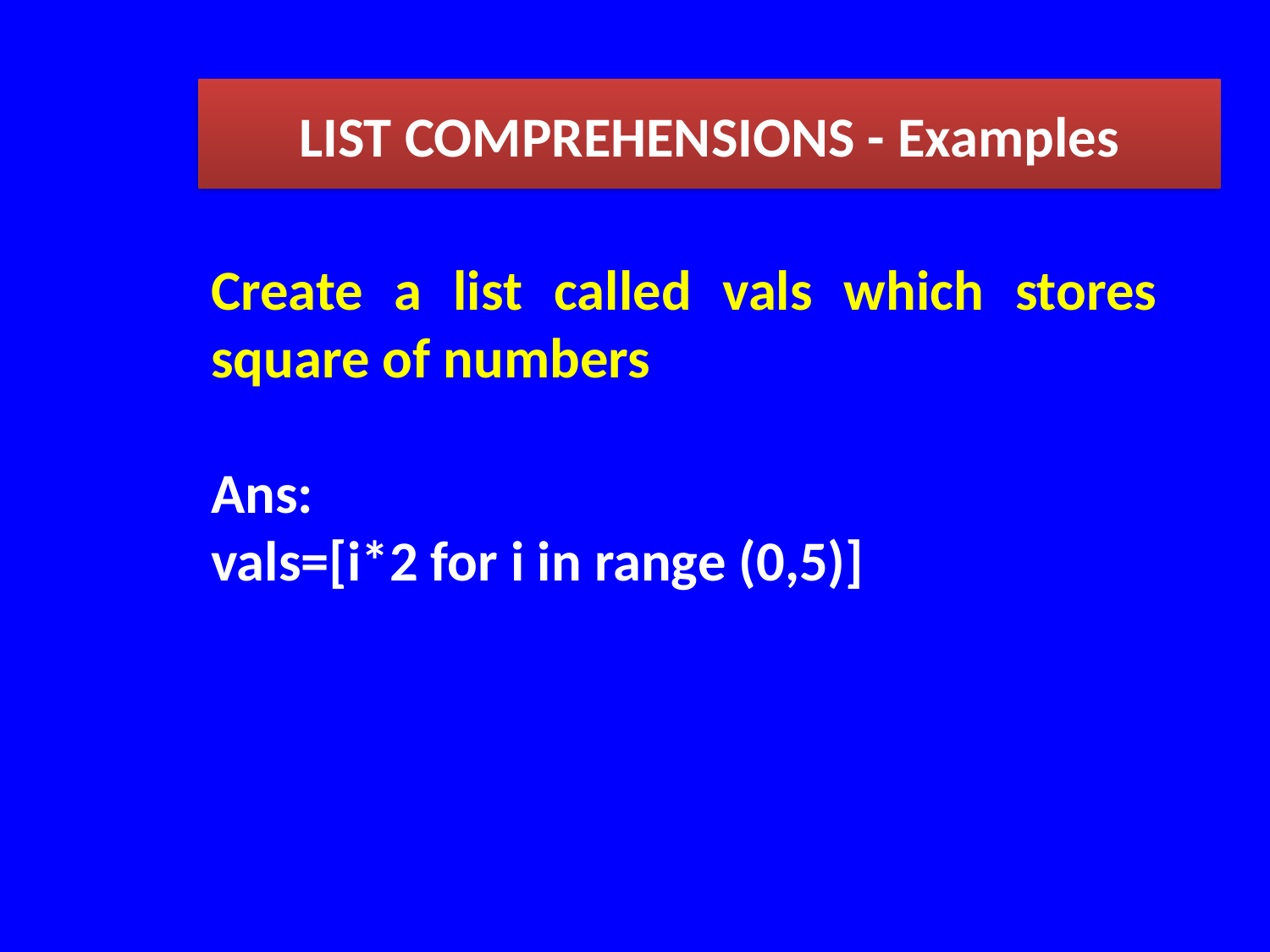

LIST COMPREHENSIONS - Examples
Create a list called vals which stores square of numbers

Ans:
vals=[i*2 for i in range (0,5)]